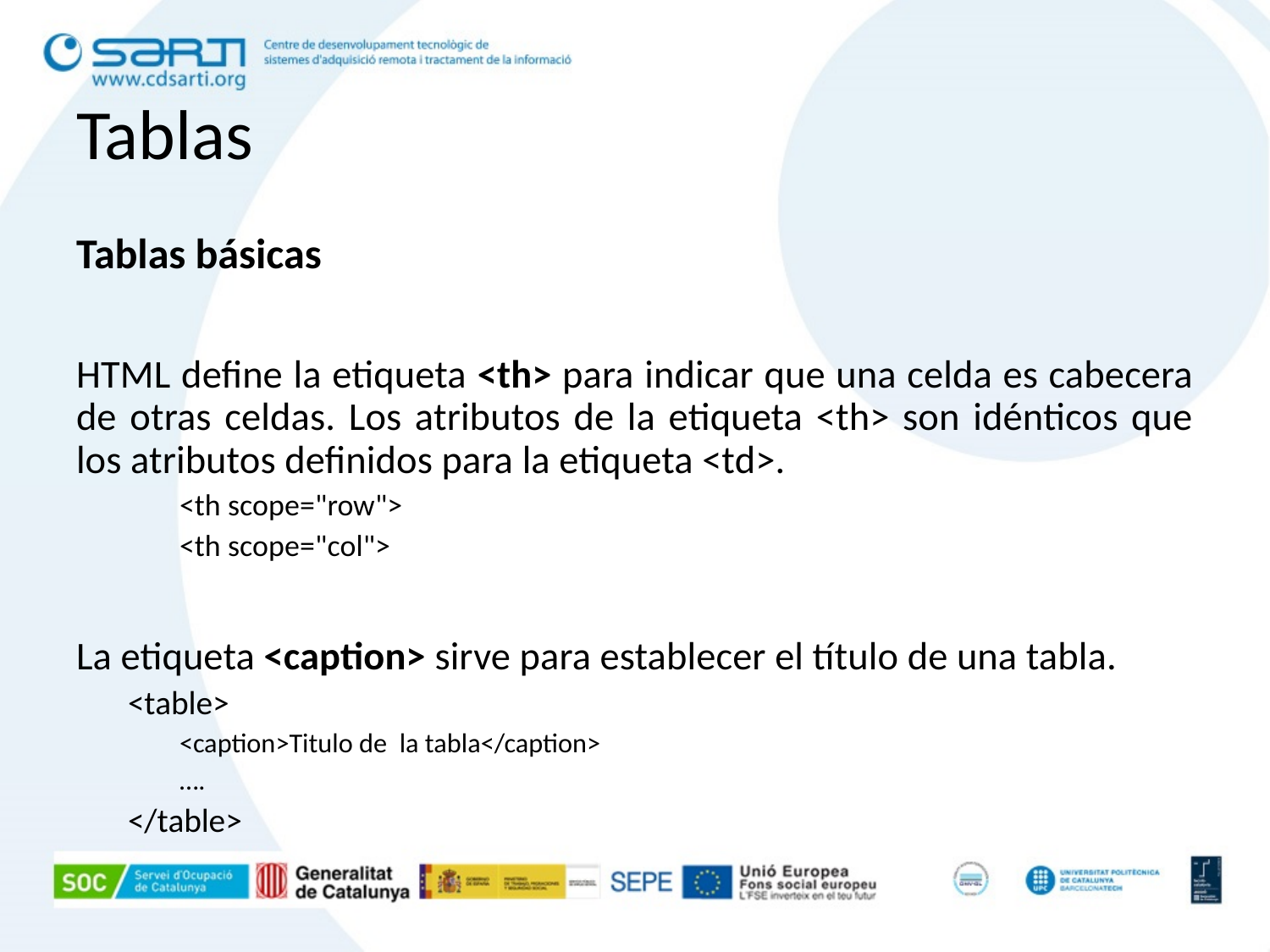

# Tablas
Tablas básicas

HTML define la etiqueta <th> para indicar que una celda es cabecera de otras celdas. Los atributos de la etiqueta <th> son idénticos que los atributos definidos para la etiqueta <td>.
<th scope="row">
<th scope="col">

La etiqueta <caption> sirve para establecer el título de una tabla.
<table>
<caption>Titulo de  la tabla</caption>
….
</table>